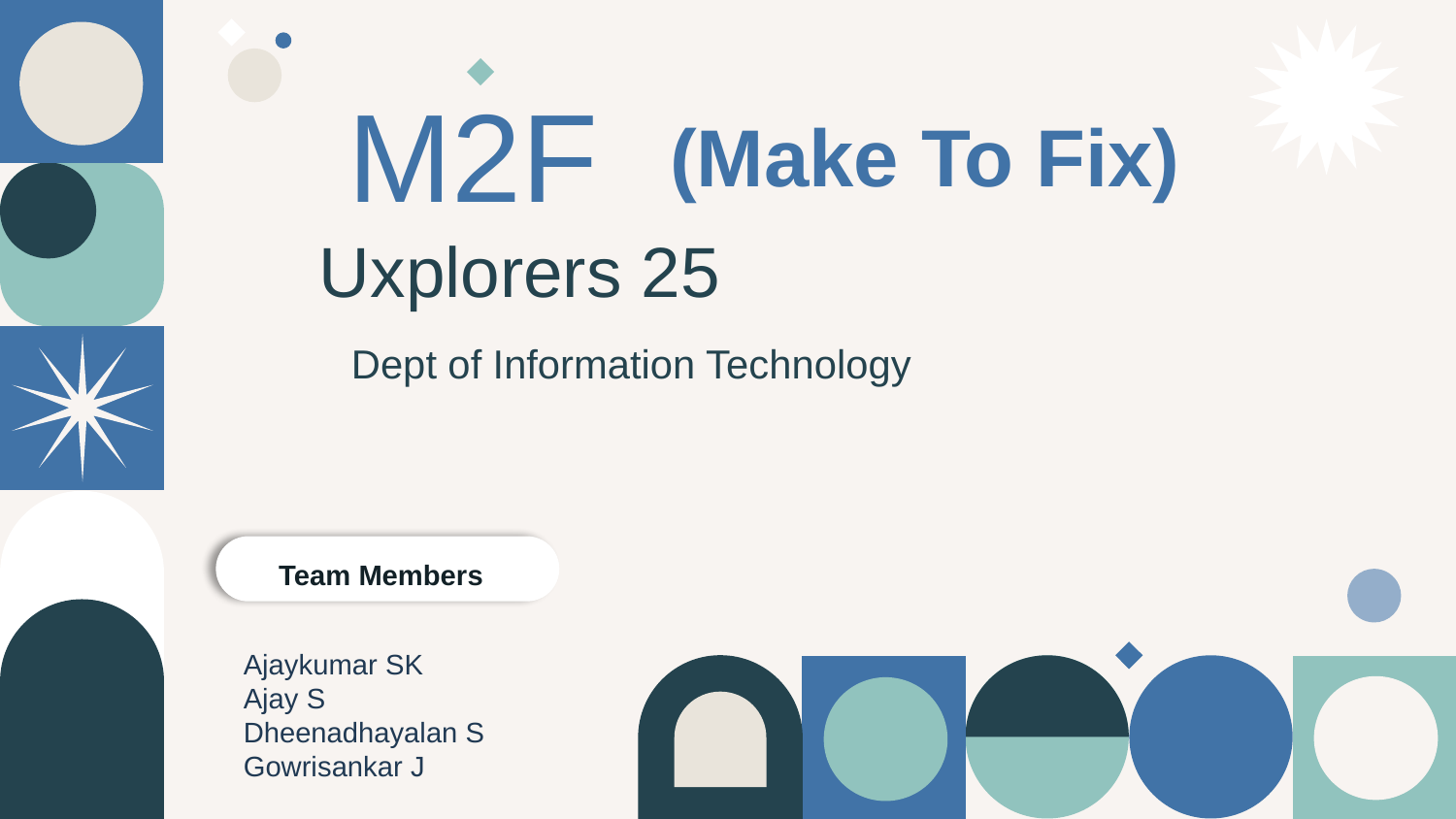

# M2F

(Make To Fix)
Uxplorers 25
Dept of Information Technology

Team Members

Ajaykumar SK
Ajay S
Dheenadhayalan S
Gowrisankar J